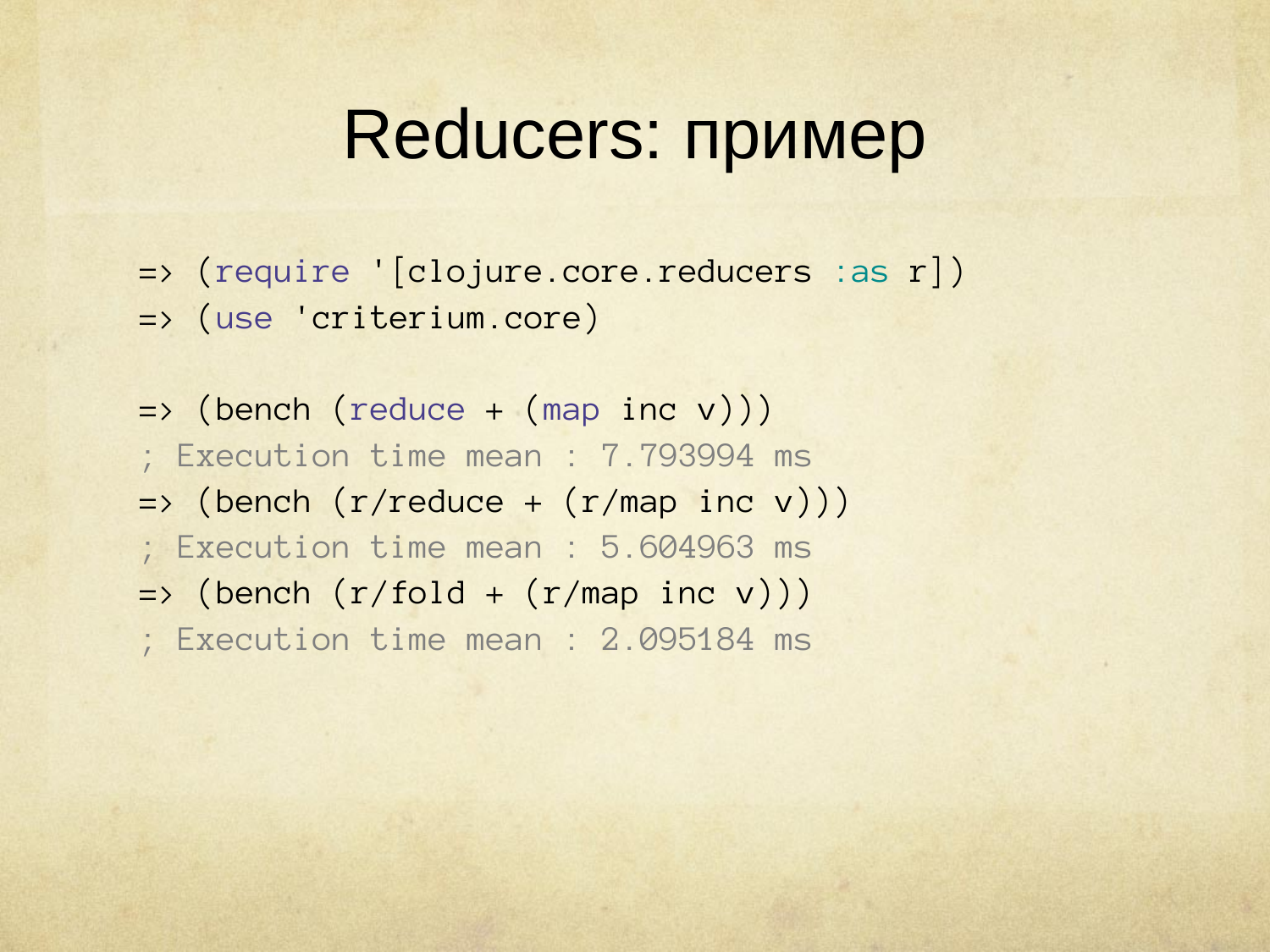

# Reducers: пример
=> (require '[clojure.core.reducers :as r])
=> (use 'criterium.core)

=> (bench (reduce + (map inc v)))
; Execution time mean : 7.793994 ms
=> (bench (r/reduce + (r/map inc v)))
; Execution time mean : 5.604963 ms
=> (bench (r/fold + (r/map inc v)))
; Execution time mean : 2.095184 ms